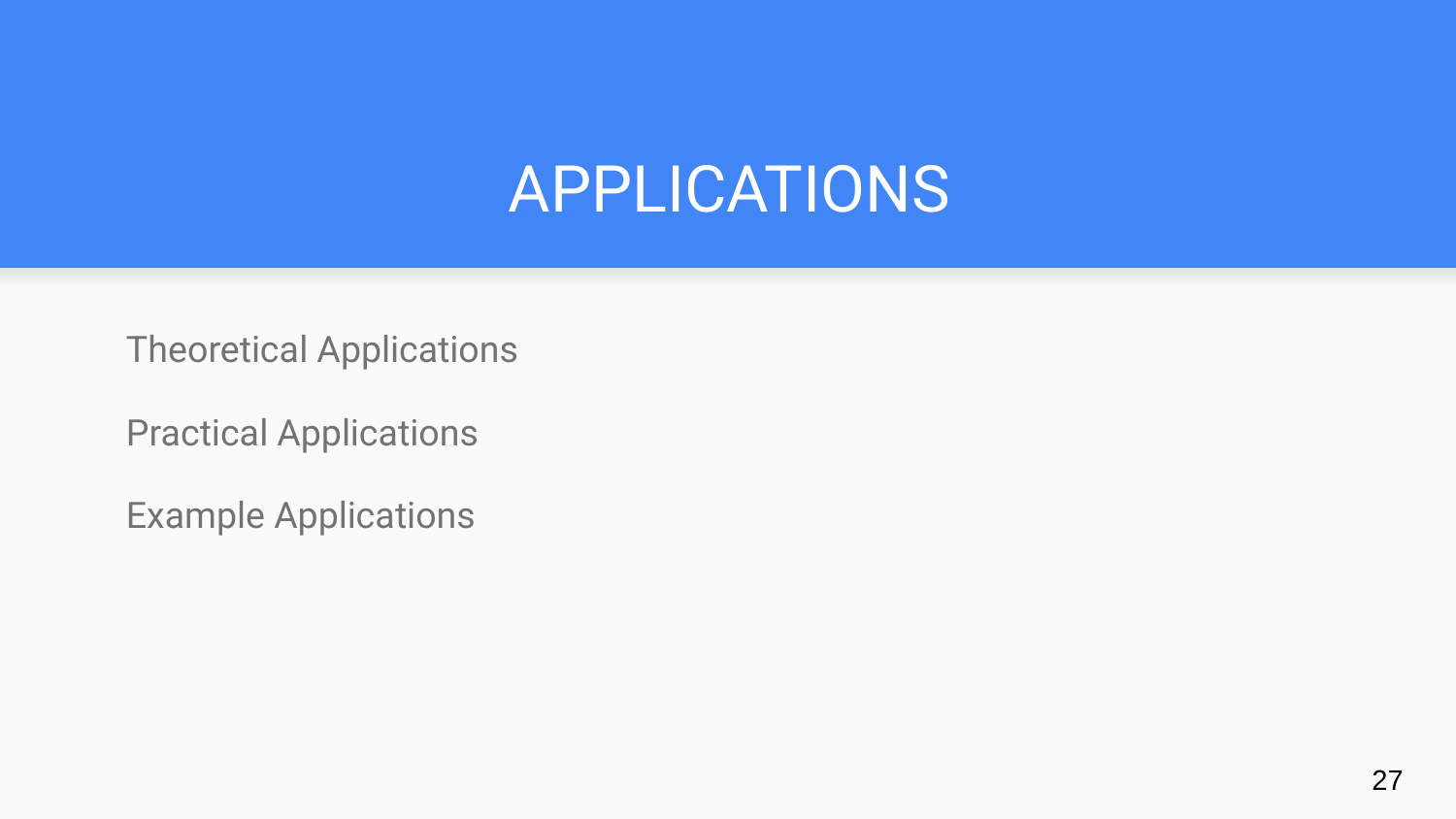

# APPLICATIONS
Theoretical Applications
Practical Applications
Example Applications
27